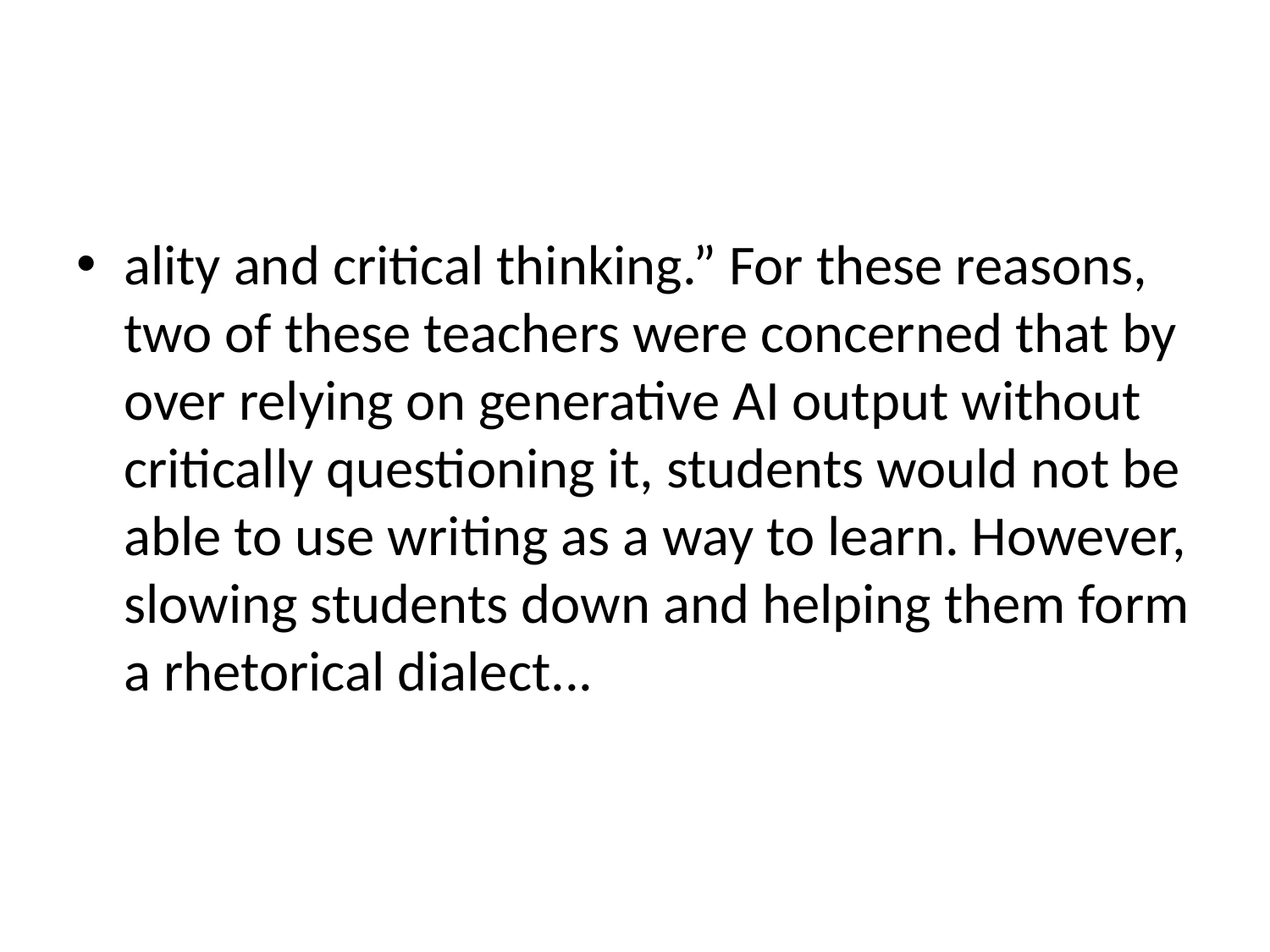

#
ality and critical thinking.” For these reasons, two of these teachers were concerned that by over relying on generative AI output without critically questioning it, students would not be able to use writing as a way to learn. However, slowing students down and helping them form a rhetorical dialect...